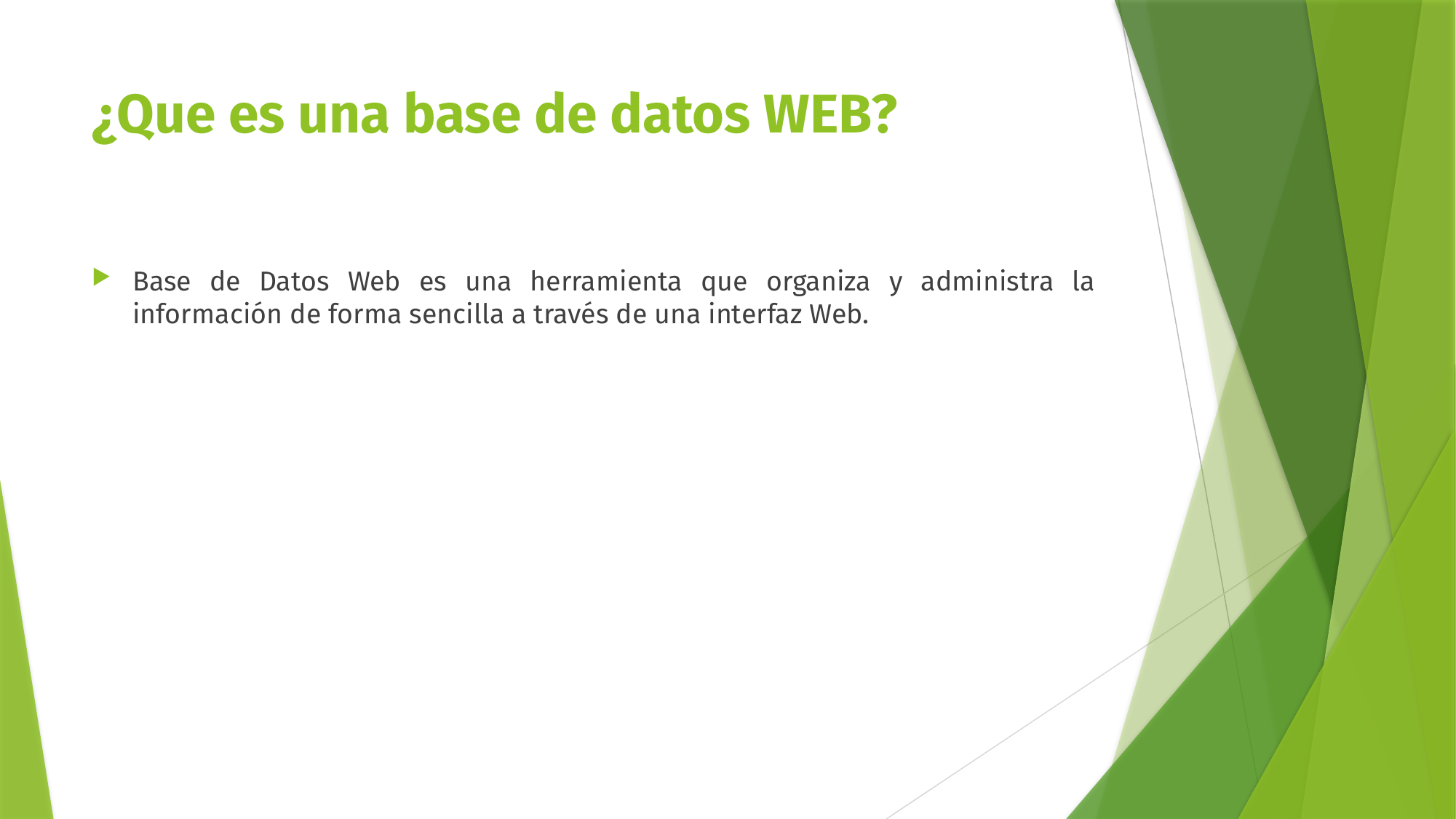

# ¿Que es una base de datos WEB?
Base de Datos Web es una herramienta que organiza y administra la información de forma sencilla a través de una interfaz Web.